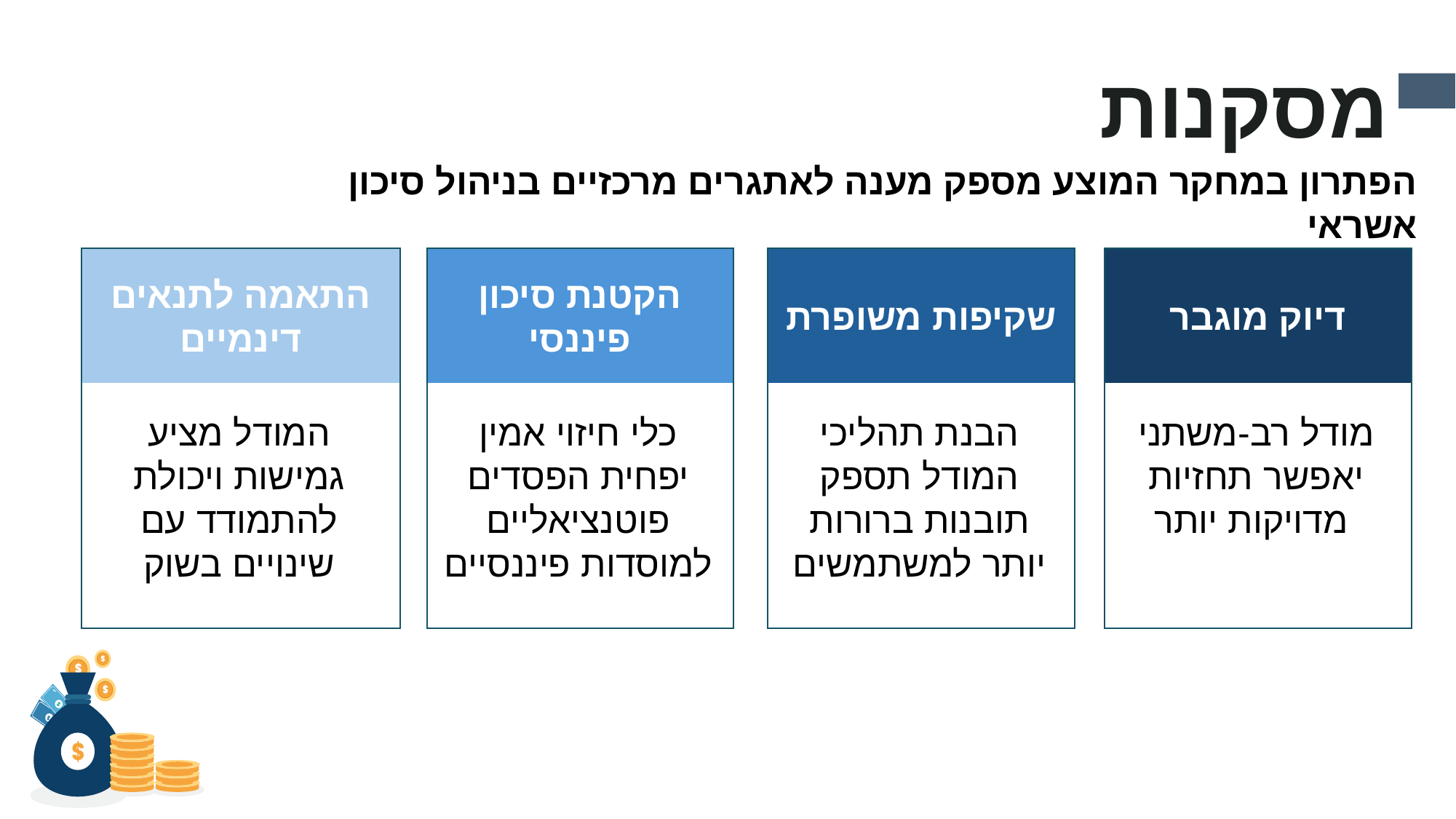

מסקנות

הפתרון במחקר המוצע מספק מענה לאתגרים מרכזיים בניהול סיכון אשראי
התאמה לתנאים דינמיים

המודל מציע גמישות ויכולת להתמודד עם שינויים בשוק
הקטנת סיכון פיננסי

כלי חיזוי אמין יפחית הפסדים פוטנציאליים למוסדות פיננסיים
שקיפות משופרת

הבנת תהליכי המודל תספק תובנות ברורות יותר למשתמשים
דיוק מוגבר

מודל רב-משתני יאפשר תחזיות מדויקות יותר